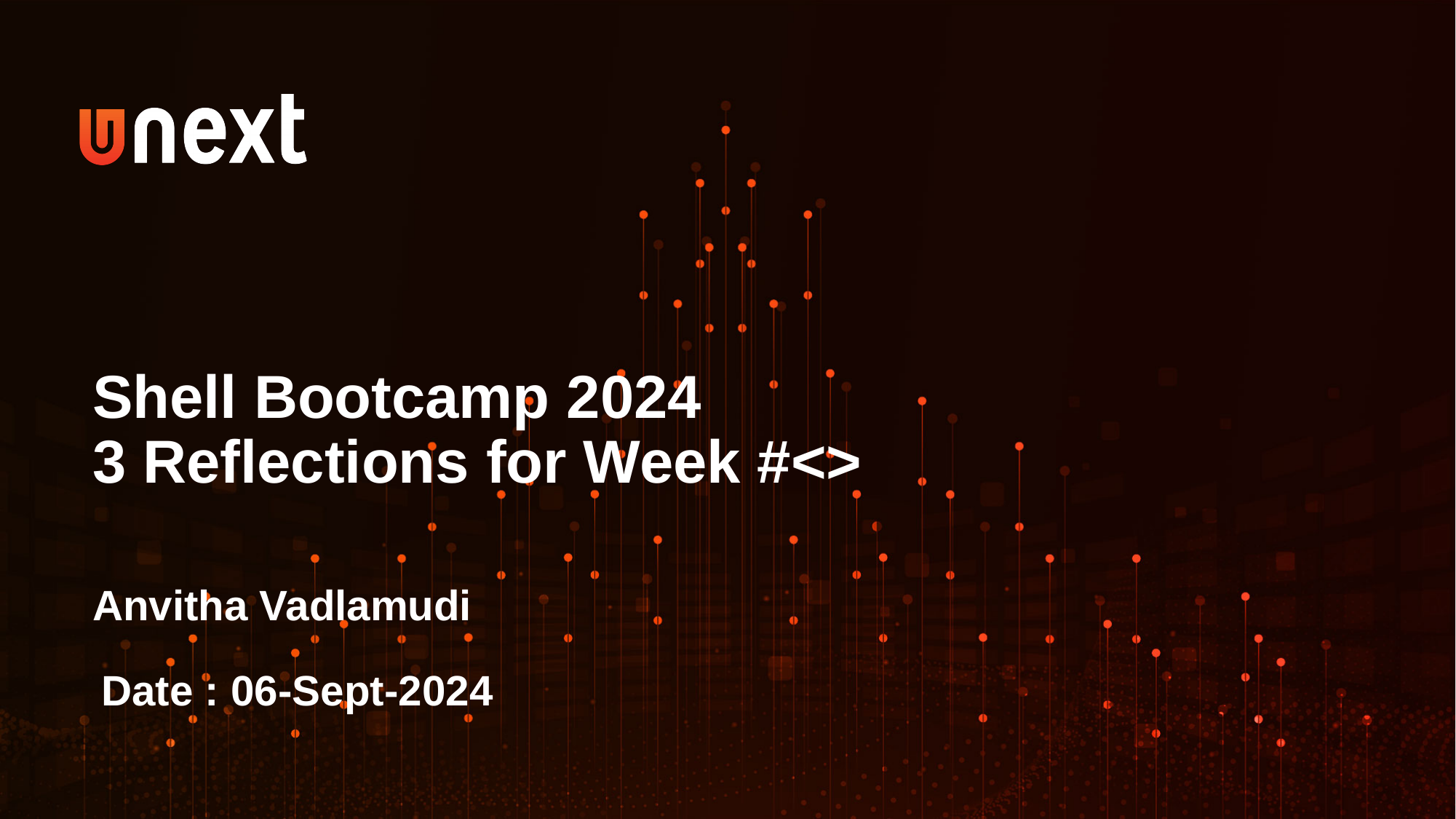

Shell Bootcamp 2024
3 Reflections for Week #<>
Anvitha Vadlamudi
Date : 06-Sept-2024